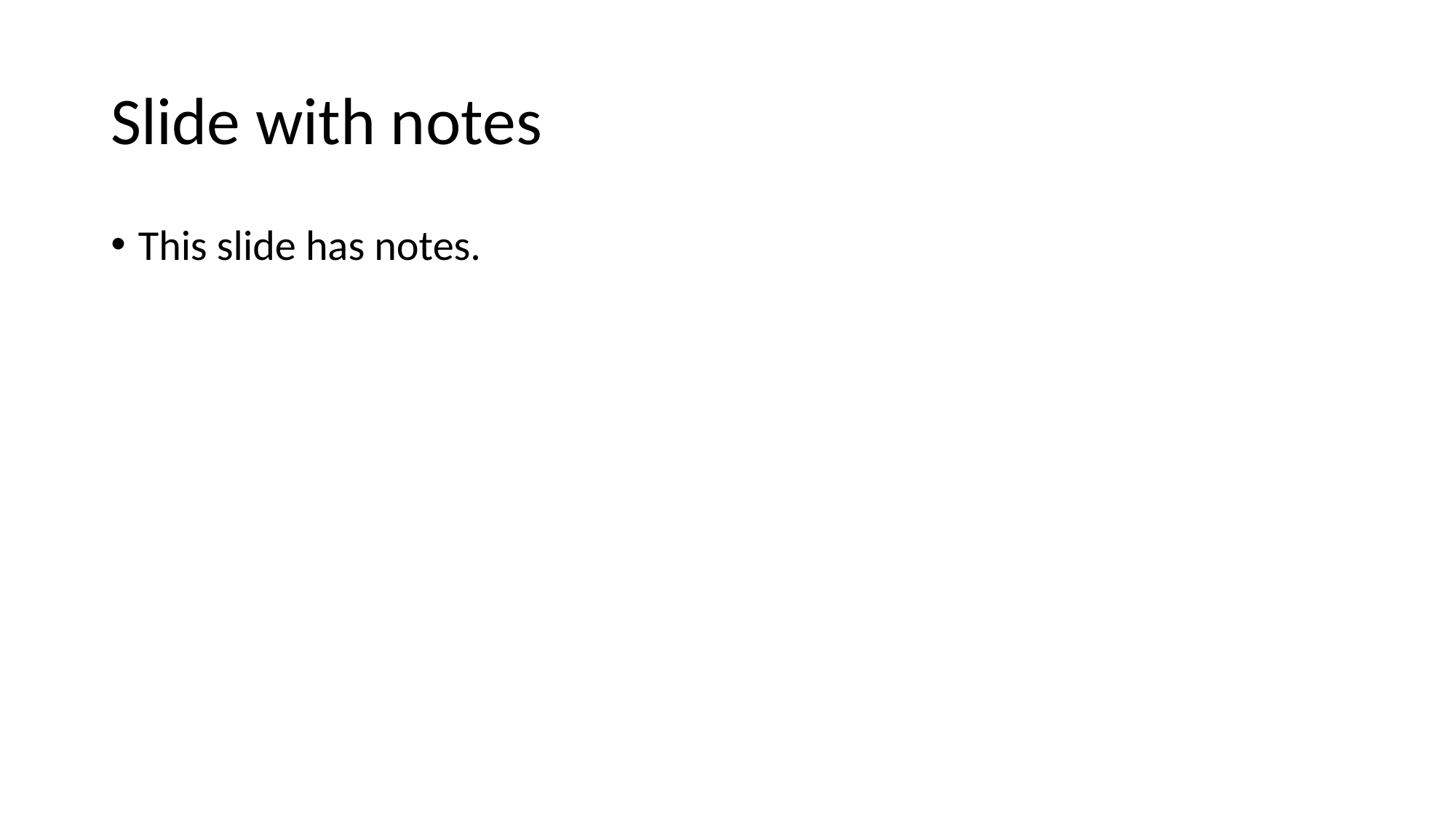

# Slide with notes
This slide has notes.